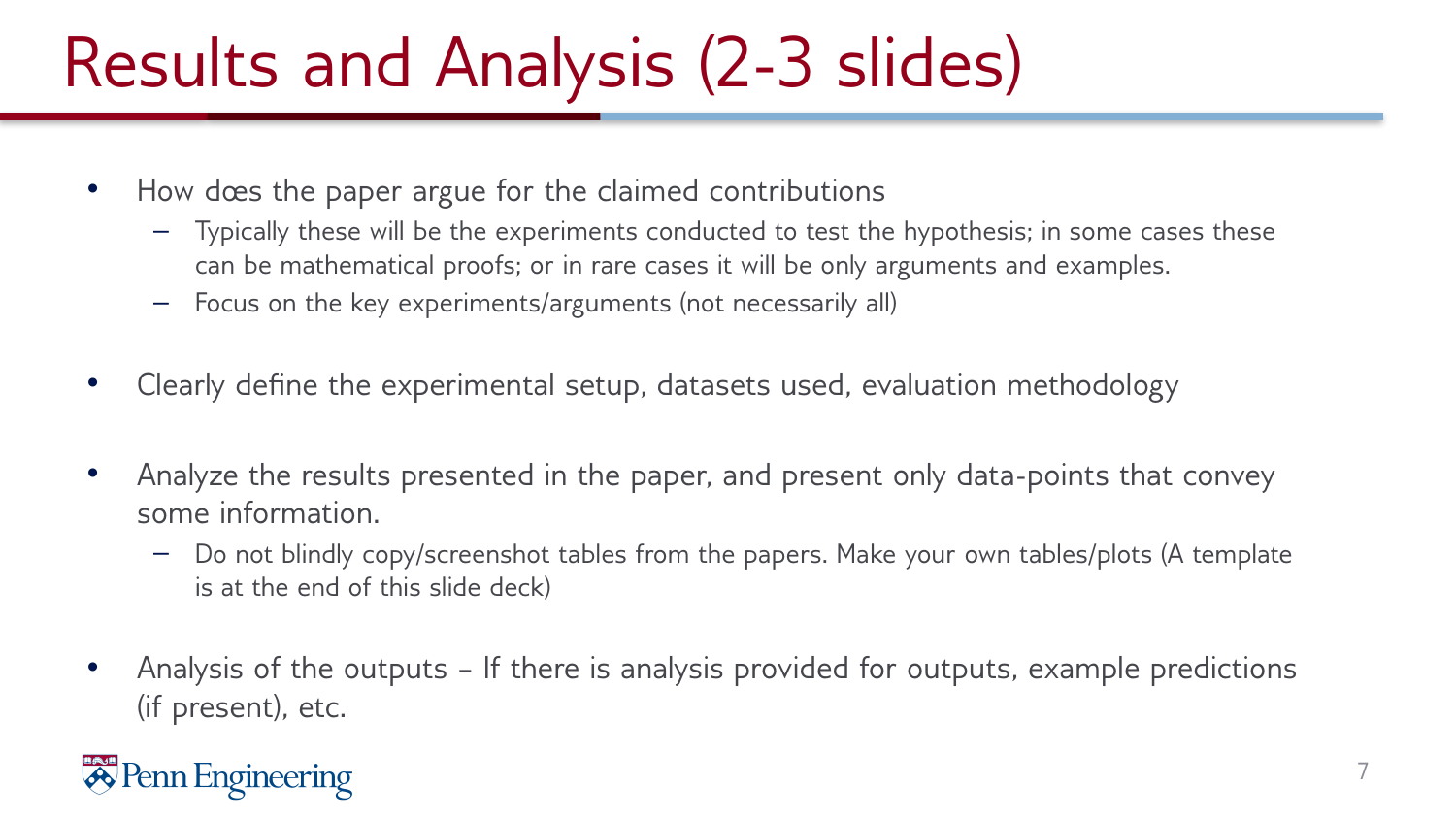

# Results and Analysis (2-3 slides)
How does the paper argue for the claimed contributions
Typically these will be the experiments conducted to test the hypothesis; in some cases these can be mathematical proofs; or in rare cases it will be only arguments and examples.
Focus on the key experiments/arguments (not necessarily all)

Clearly define the experimental setup, datasets used, evaluation methodology

Analyze the results presented in the paper, and present only data-points that convey some information.
Do not blindly copy/screenshot tables from the papers. Make your own tables/plots (A template is at the end of this slide deck)

Analysis of the outputs – If there is analysis provided for outputs, example predictions (if present), etc.
7